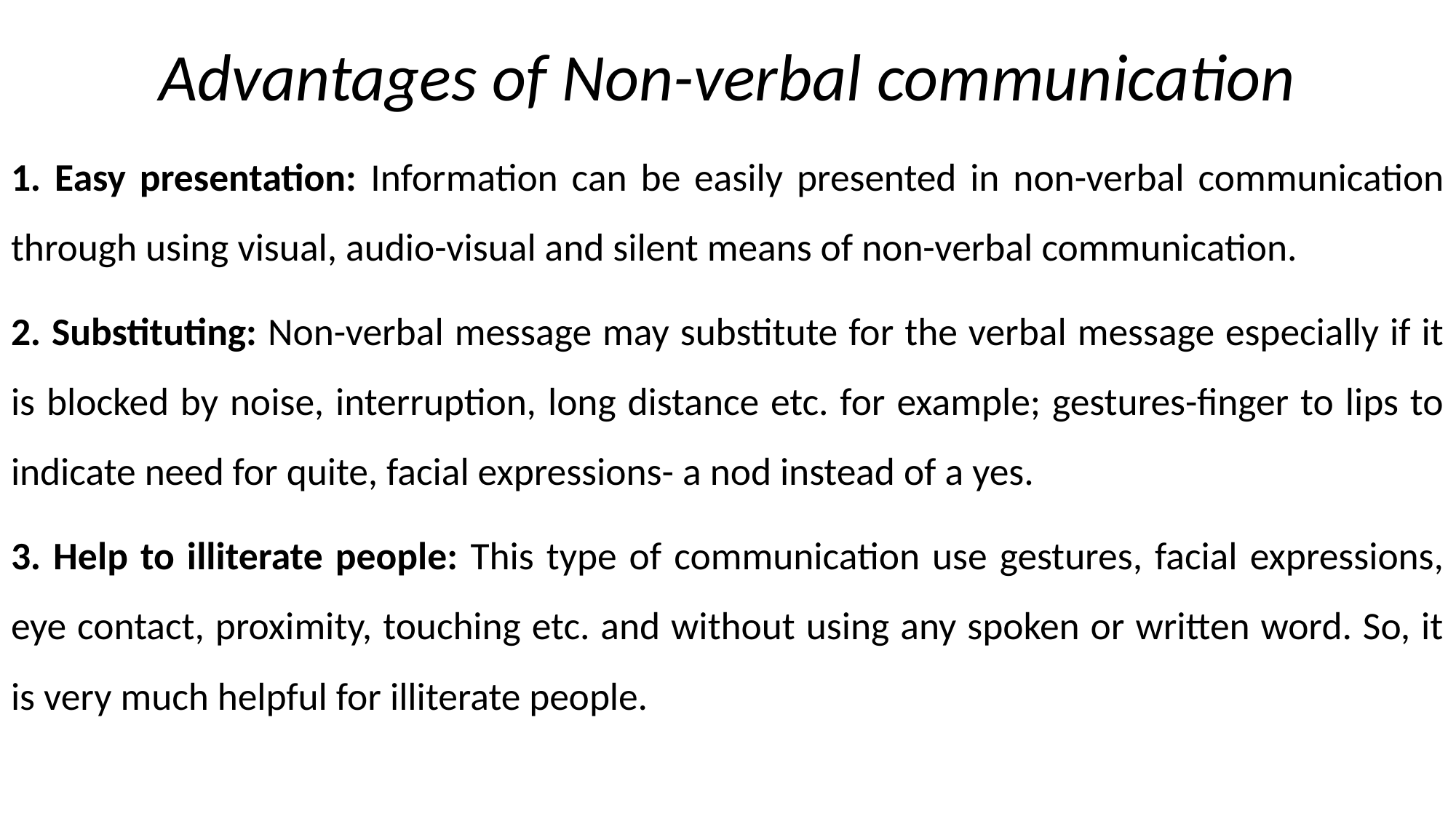

# Advantages of Non-verbal communication
1. Easy presentation: Information can be easily presented in non-verbal communication through using visual, audio-visual and silent means of non-verbal communication.
2. Substituting: Non-verbal message may substitute for the verbal message especially if it is blocked by noise, interruption, long distance etc. for example; gestures-finger to lips to indicate need for quite, facial expressions- a nod instead of a yes.
3. Help to illiterate people: This type of communication use gestures, facial expressions, eye contact, proximity, touching etc. and without using any spoken or written word. So, it is very much helpful for illiterate people.